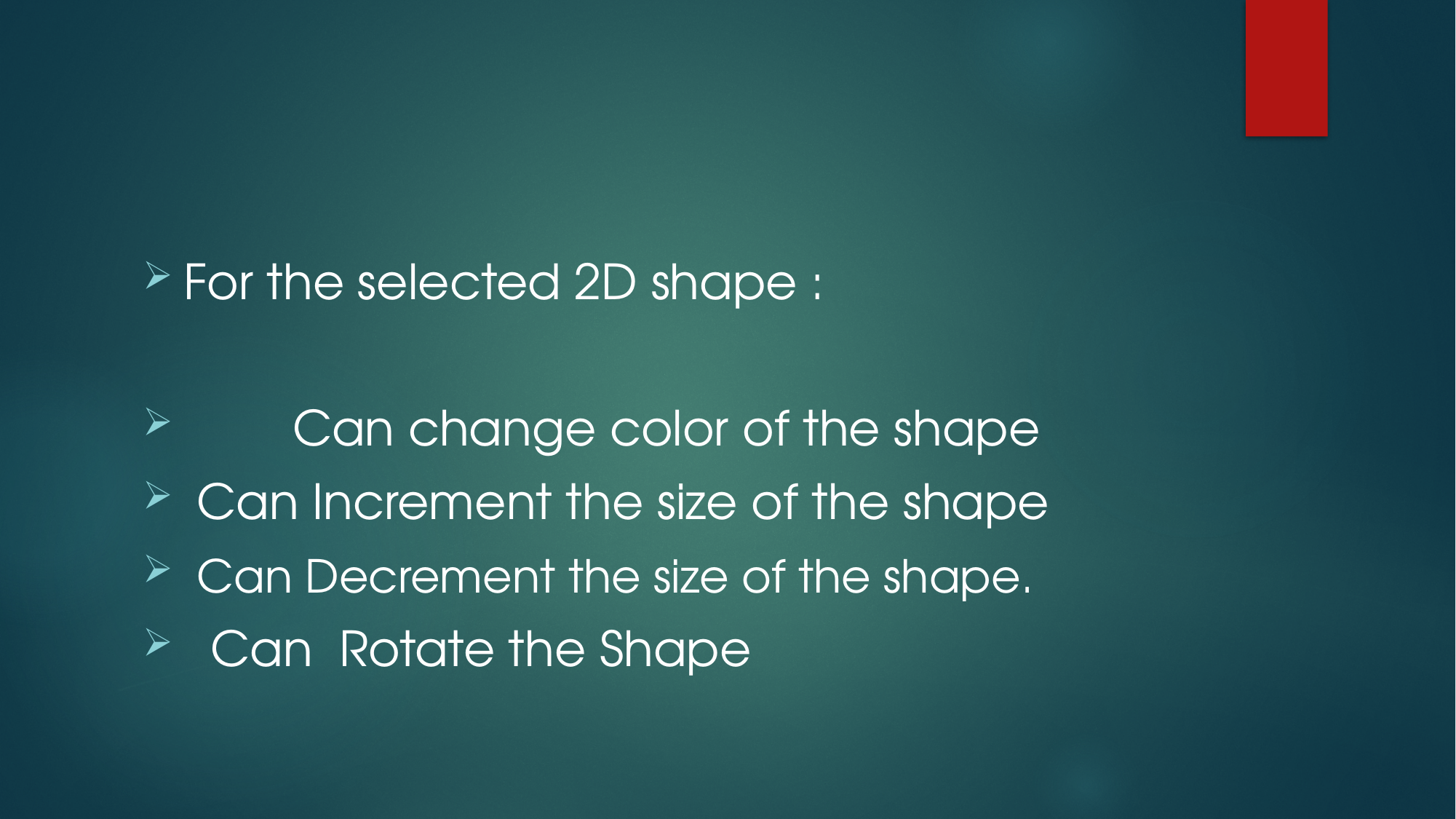

For the selected 2D shape :

	Can change color of the shape
 Can Increment the size of the shape
 Can Decrement the size of the shape.
  Can  Rotate the Shape